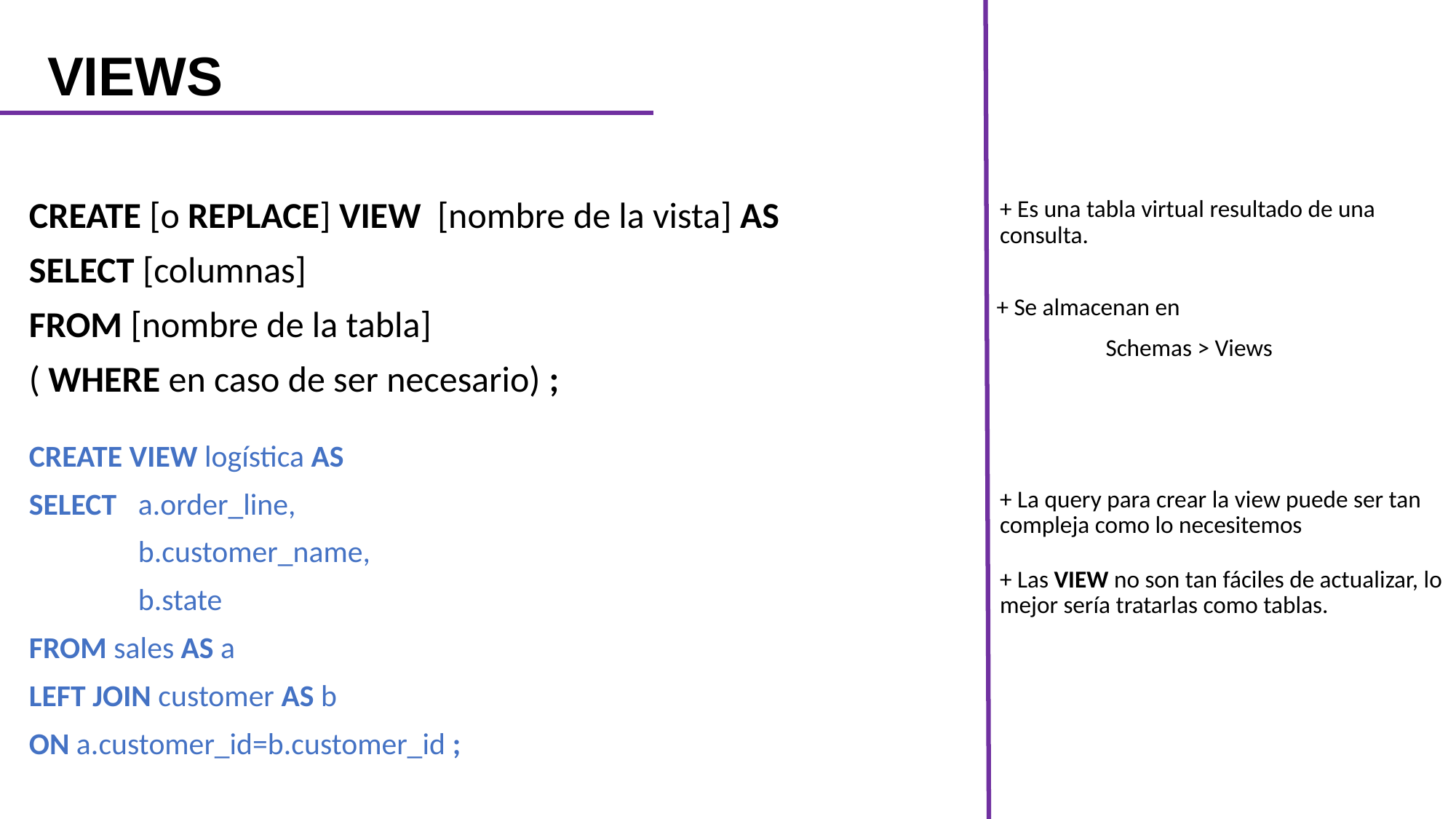

# VIEWS
+ Es una tabla virtual resultado de una consulta.
CREATE [o REPLACE] VIEW  [nombre de la vista] AS
SELECT [columnas]
FROM [nombre de la tabla]
( WHERE en caso de ser necesario) ;
+ Se almacenan en
	Schemas > Views
CREATE VIEW logística AS
SELECT 	a.order_line,
	b.customer_name,
	b.state
FROM sales AS a
LEFT JOIN customer AS b
ON a.customer_id=b.customer_id ;
+ La query para crear la view puede ser tan compleja como lo necesitemos
+ Las VIEW no son tan fáciles de actualizar, lo mejor sería tratarlas como tablas.